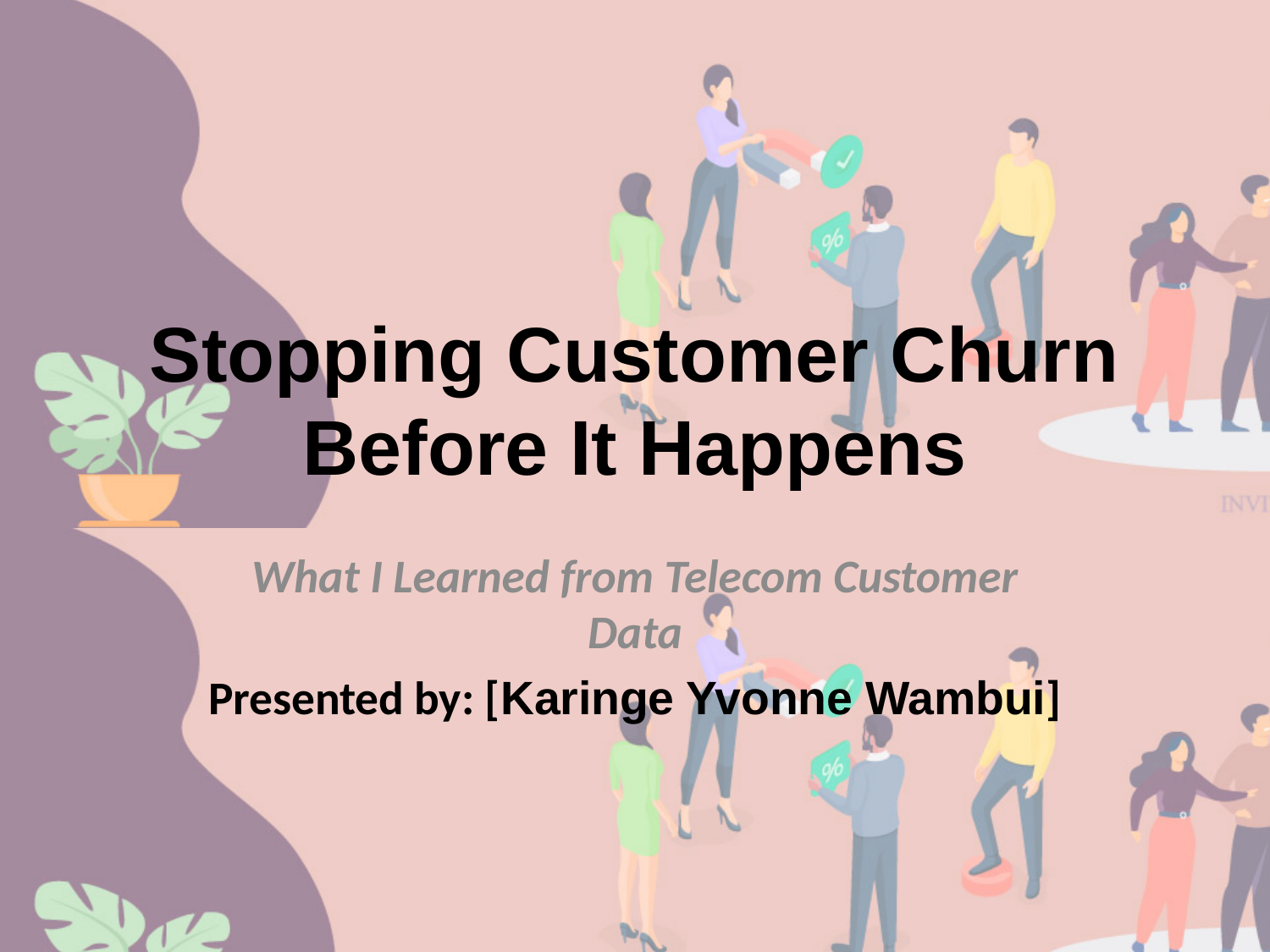

# Stopping Customer Churn Before It Happens
What I Learned from Telecom Customer Data
Presented by: [Karinge Yvonne Wambui]